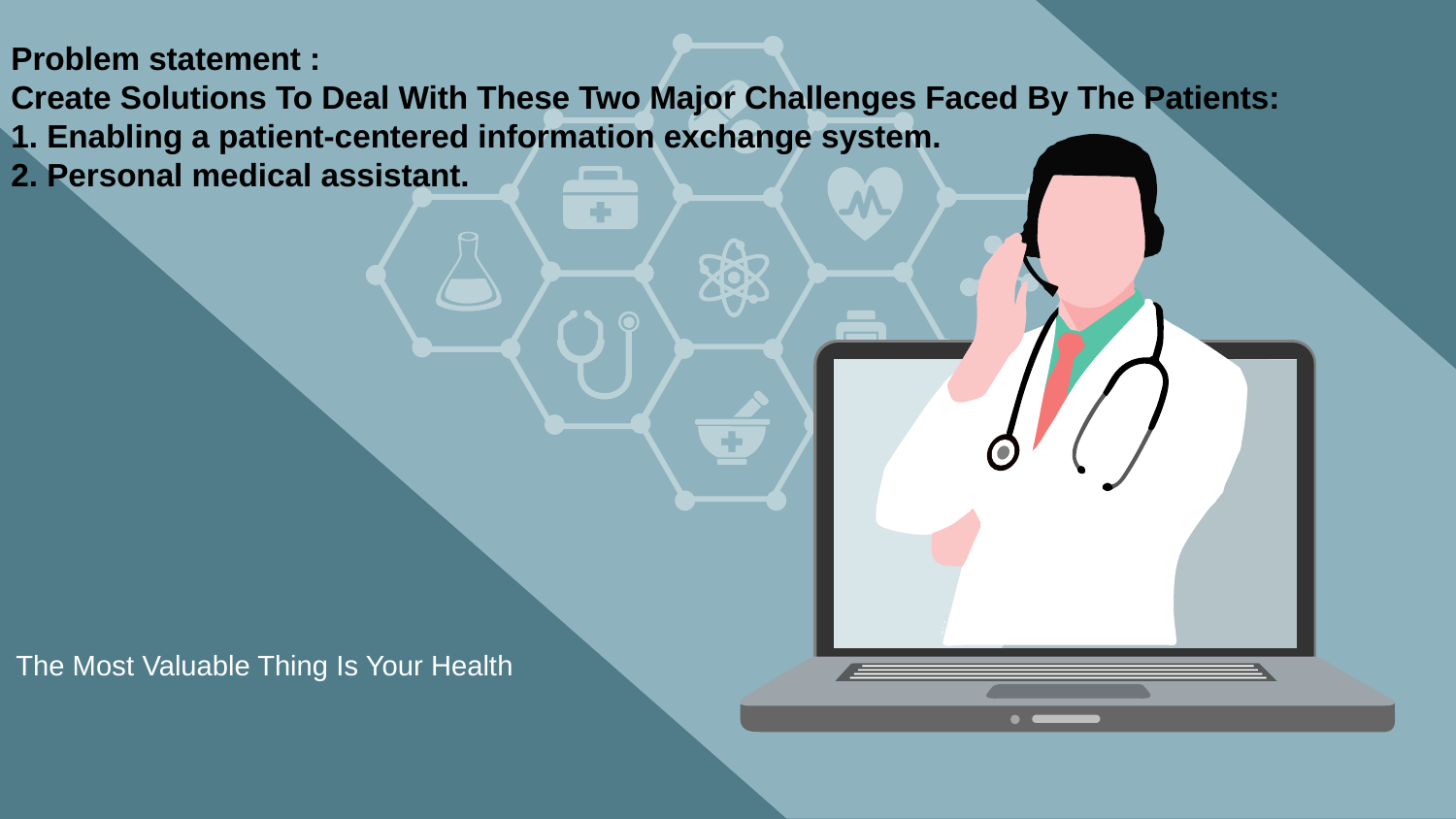

Problem statement :
Create Solutions To Deal With These Two Major Challenges Faced By The Patients:
1. Enabling a patient-centered information exchange system.
2. Personal medical assistant.

The Most Valuable Thing Is Your Health